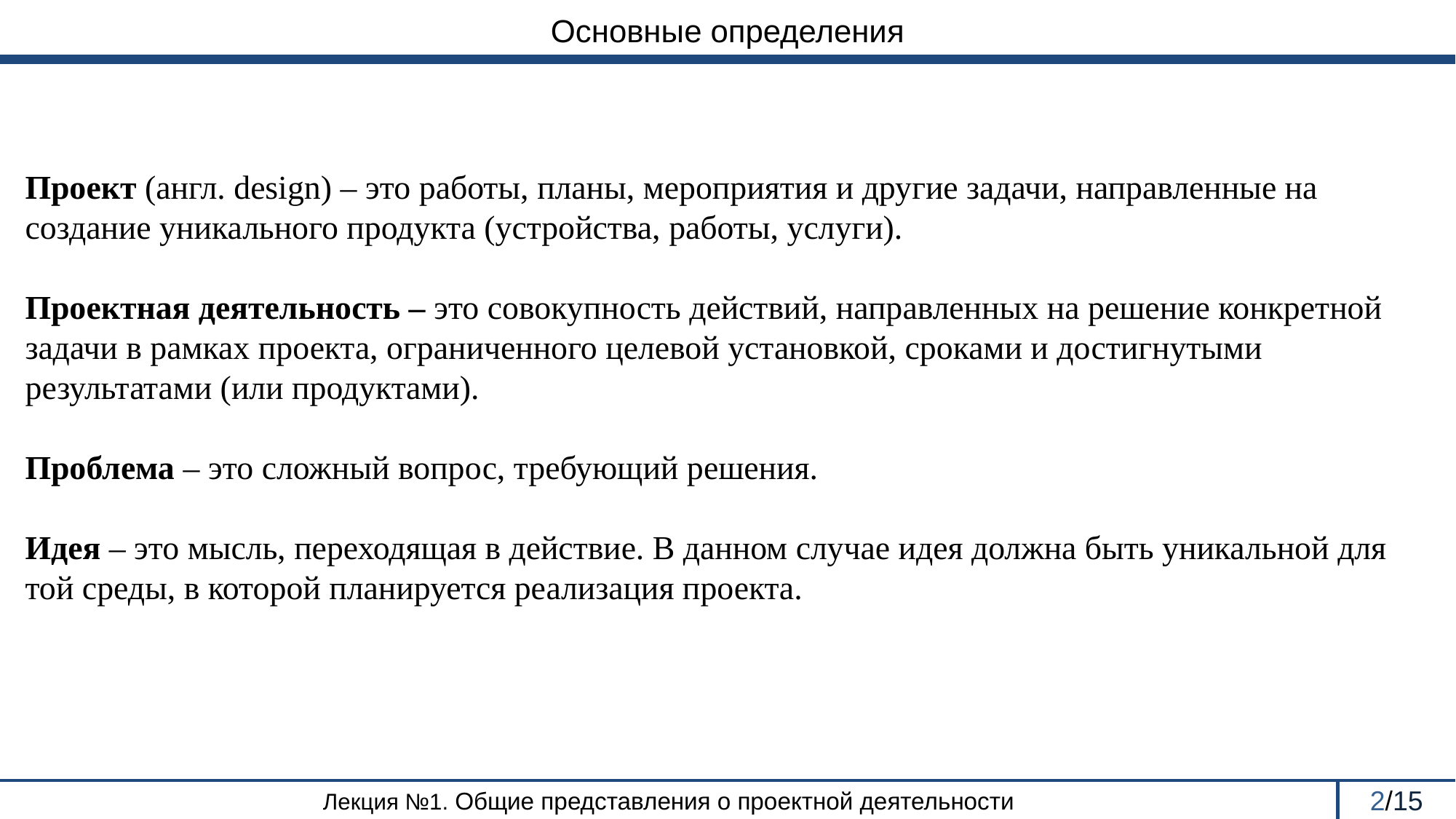

Основные определения
# Проект (англ. design) – это работы, планы, мероприятия и другие задачи, направленные на создание уникального продукта (устройства, работы, услуги). Проектная деятельность – это совокупность действий, направленных на решение конкретной задачи в рамках проекта, ограниченного целевой установкой, сроками и достигнутыми результатами (или продуктами). Проблема – это сложный вопрос, требующий решения. Идея – это мысль, переходящая в действие. В данном случае идея должна быть уникальной для той среды, в которой планируется реализация проекта.
2/15
Лекция №1. Общие представления о проектной деятельности